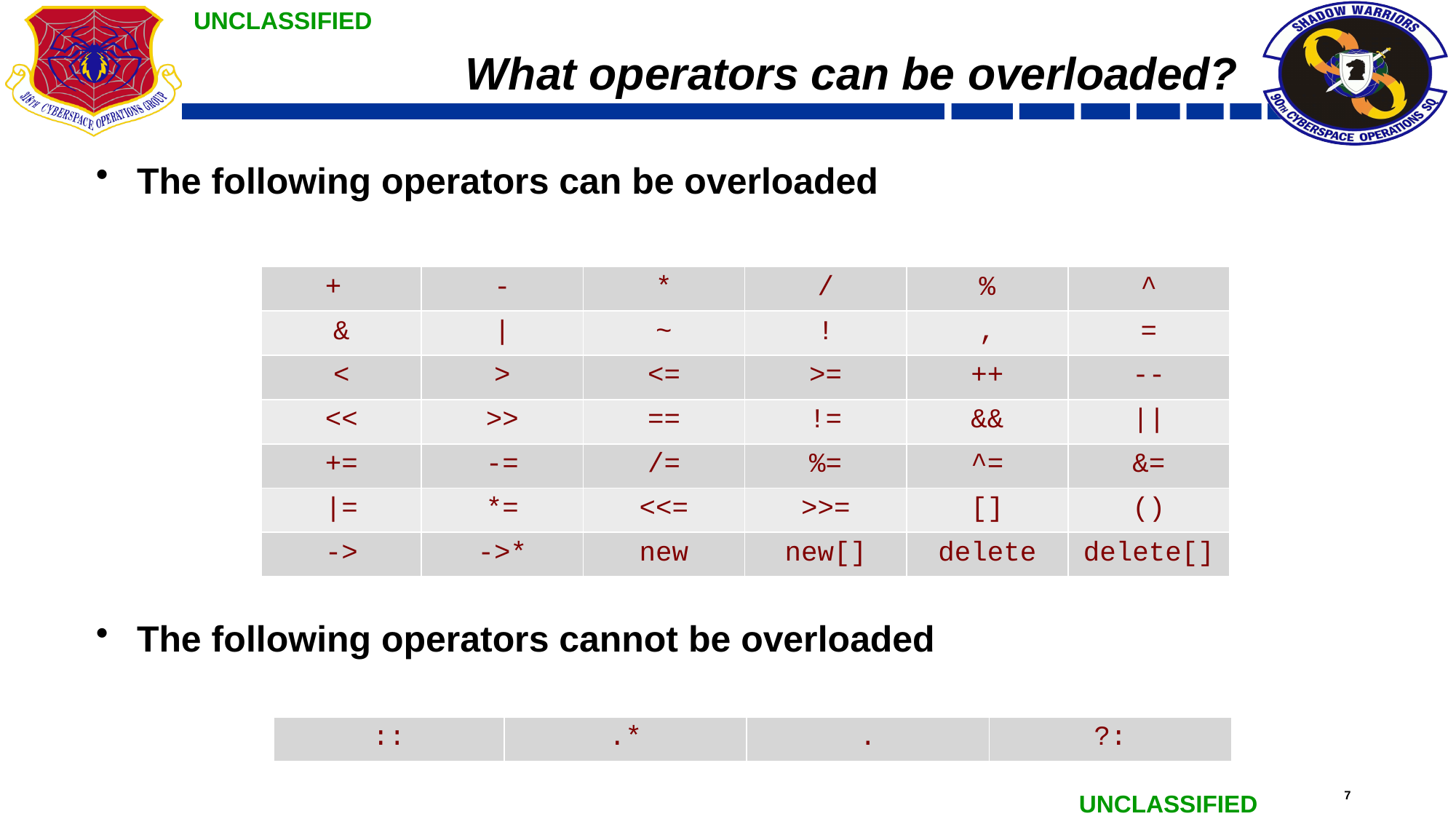

# What operators can be overloaded?
The following operators can be overloaded

The following operators cannot be overloaded

| + | - | \* | / | % | ^ |
| --- | --- | --- | --- | --- | --- |
| & | | | ~ | ! | , | = |
| < | > | <= | >= | ++ | -- |
| << | >> | == | != | && | || |
| += | -= | /= | %= | ^= | &= |
| |= | \*= | <<= | >>= | [] | () |
| -> | ->\* | new | new[] | delete | delete[] |
| :: | .\* | . | ?: |
| --- | --- | --- | --- |